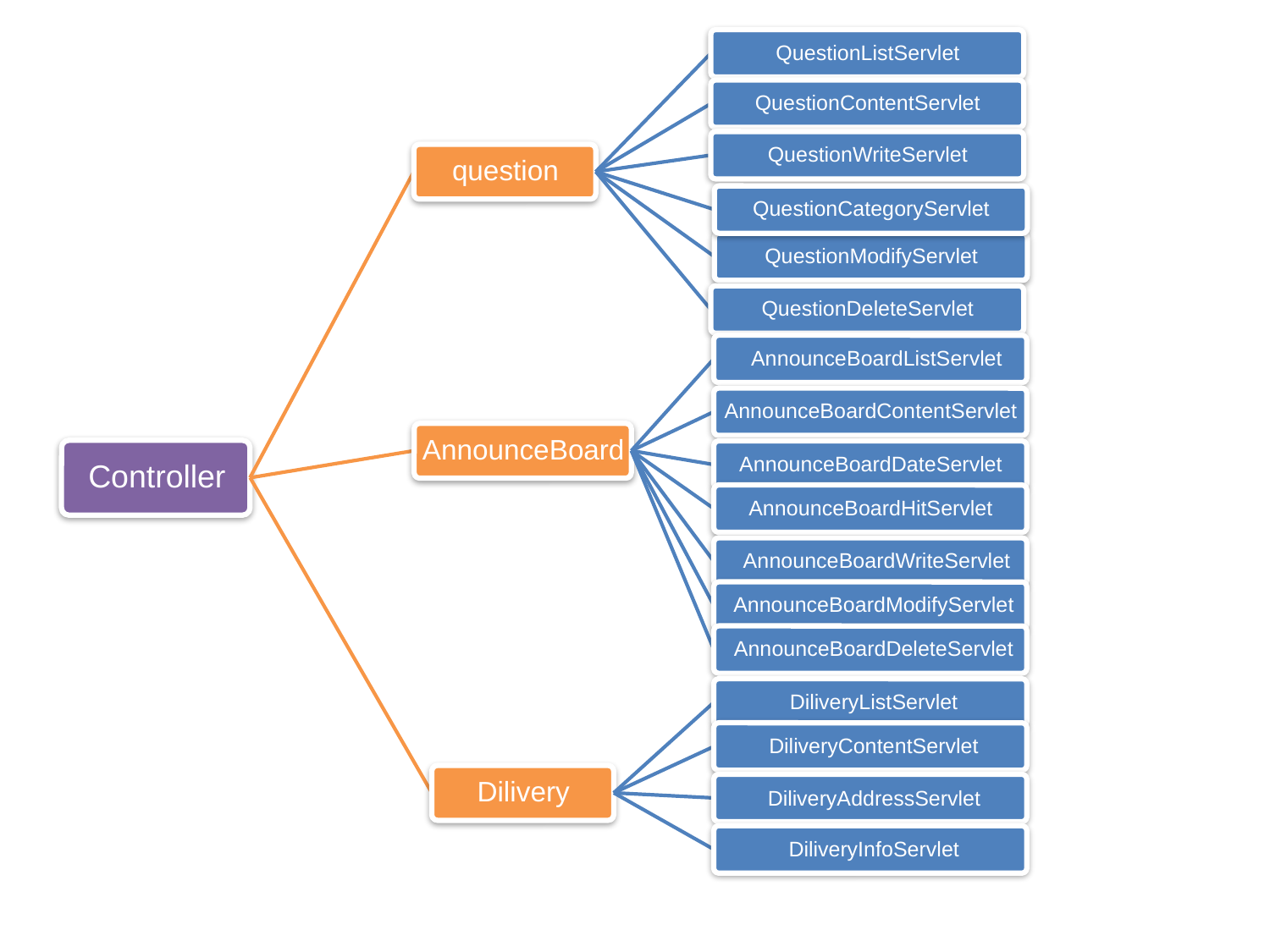

Controller

question

QuestionListServlet

QuestionContentServlet

QuestionWriteServlet

QuestionModifyServlet

QuestionCategoryServlet

QuestionDeleteServlet

AnnounceBoard

  AnnounceBoardListServlet

AnnounceBoardContentServlet

AnnounceBoardDateServlet

AnnounceBoardHitServlet

  AnnounceBoardWriteServlet

 AnnounceBoardModifyServlet

 AnnounceBoardDeleteServlet

Dilivery

 DiliveryListServlet

 DiliveryContentServlet

 DiliveryAddressServlet

 DiliveryInfoServlet